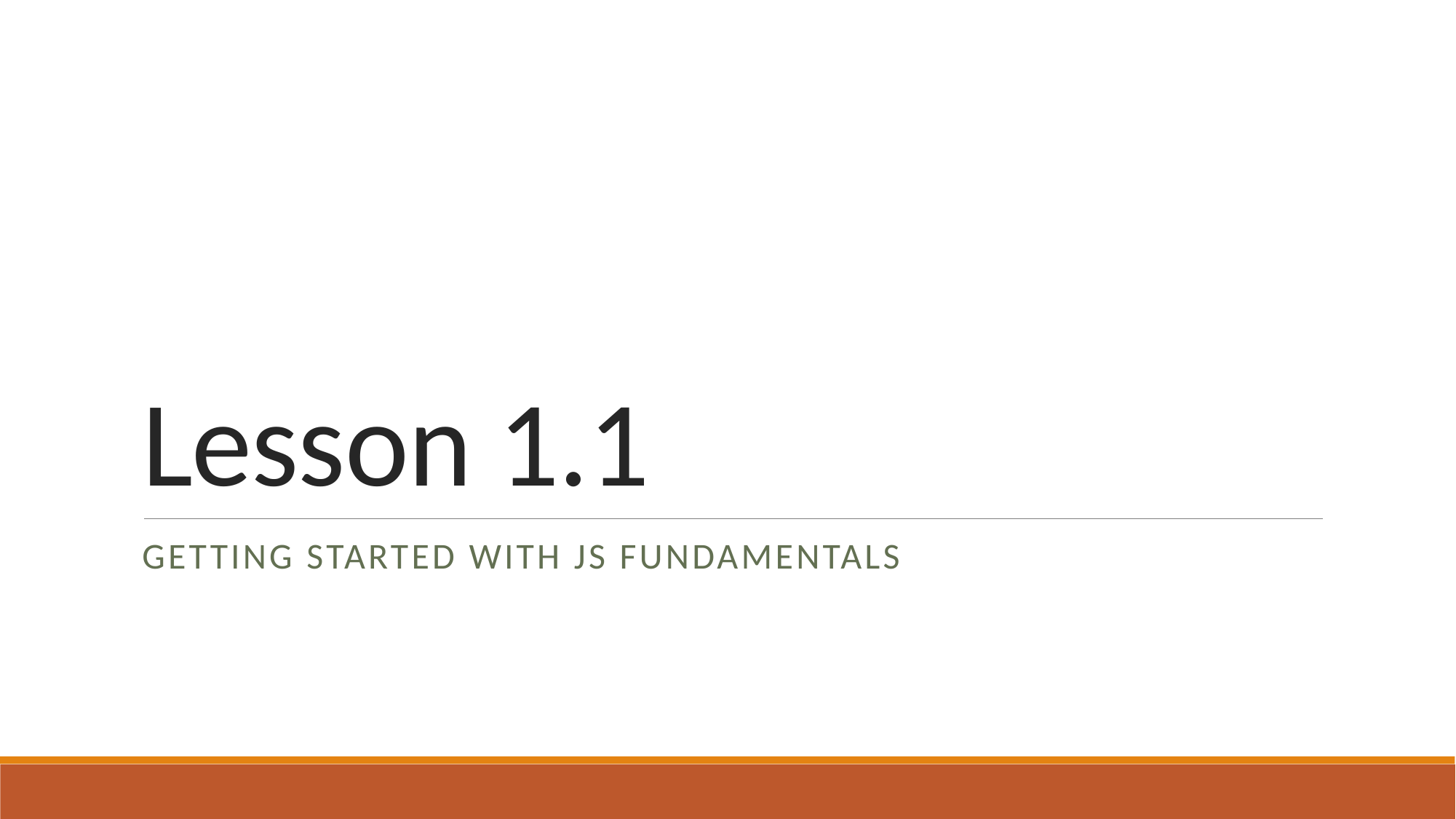

# Lesson 1.1
Getting started with JS fundamentals